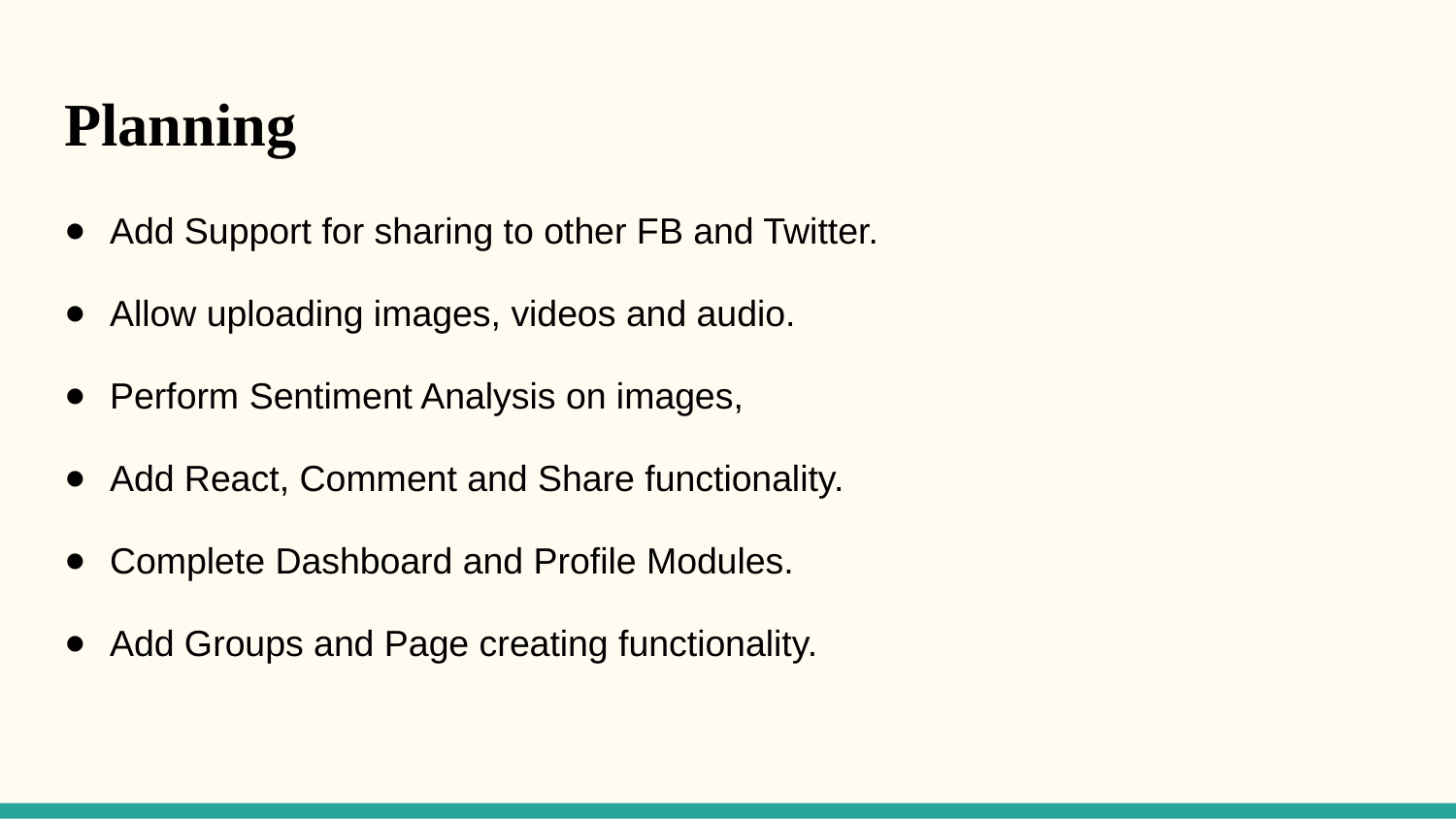

# Planning
Add Support for sharing to other FB and Twitter.
Allow uploading images, videos and audio.
Perform Sentiment Analysis on images,
Add React, Comment and Share functionality.
Complete Dashboard and Profile Modules.
Add Groups and Page creating functionality.